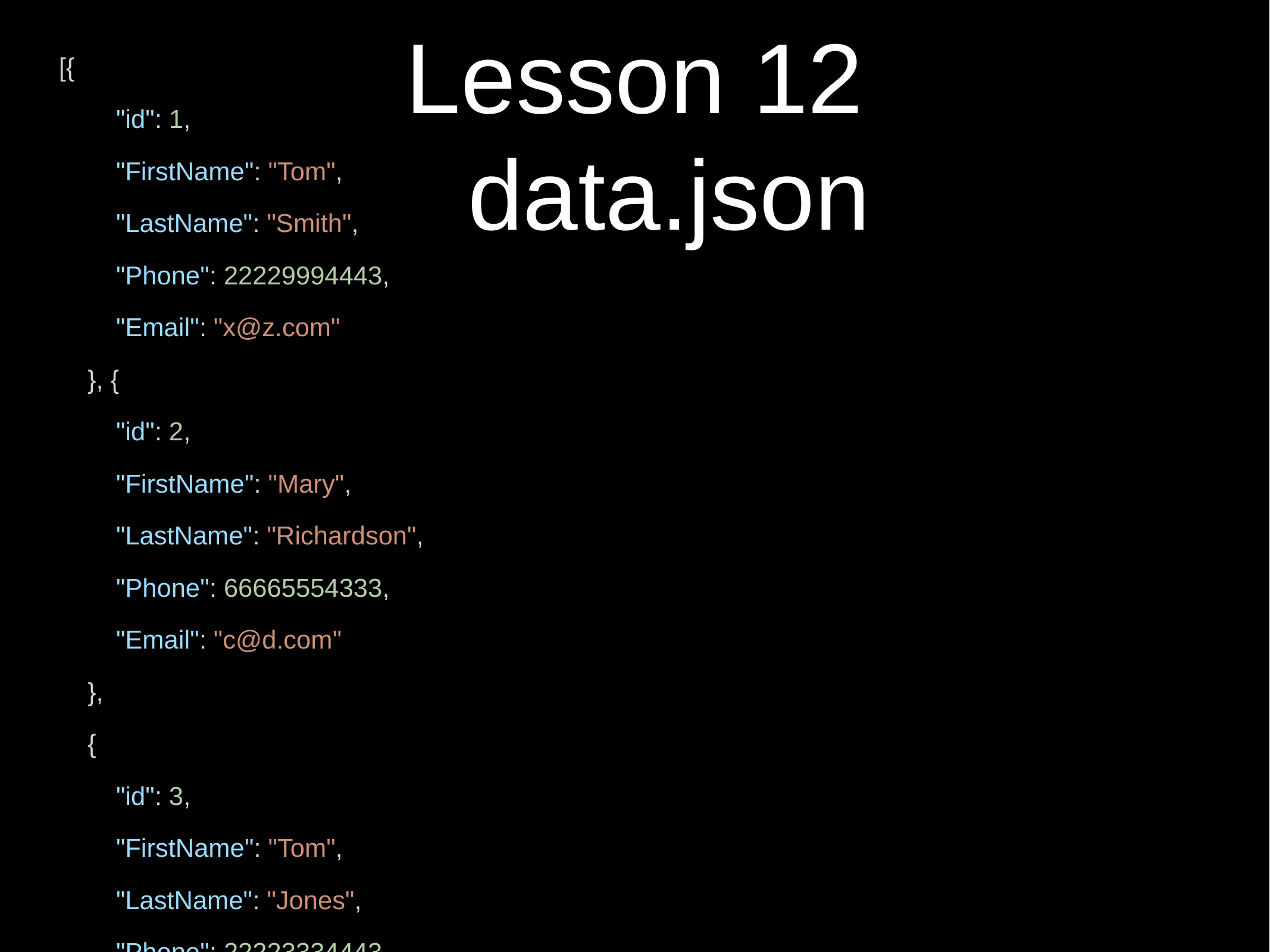

# Lesson 12
data.json
[{
        "id": 1,
        "FirstName": "Tom",
        "LastName": "Smith",
        "Phone": 22229994443,
        "Email": "x@z.com"
    }, {
        "id": 2,
        "FirstName": "Mary",
        "LastName": "Richardson",
        "Phone": 66665554333,
        "Email": "c@d.com"
    },
    {
        "id": 3,
        "FirstName": "Tom",
        "LastName": "Jones",
        "Phone": 22223334443,
        "Email": "a@b.com"
    }
]